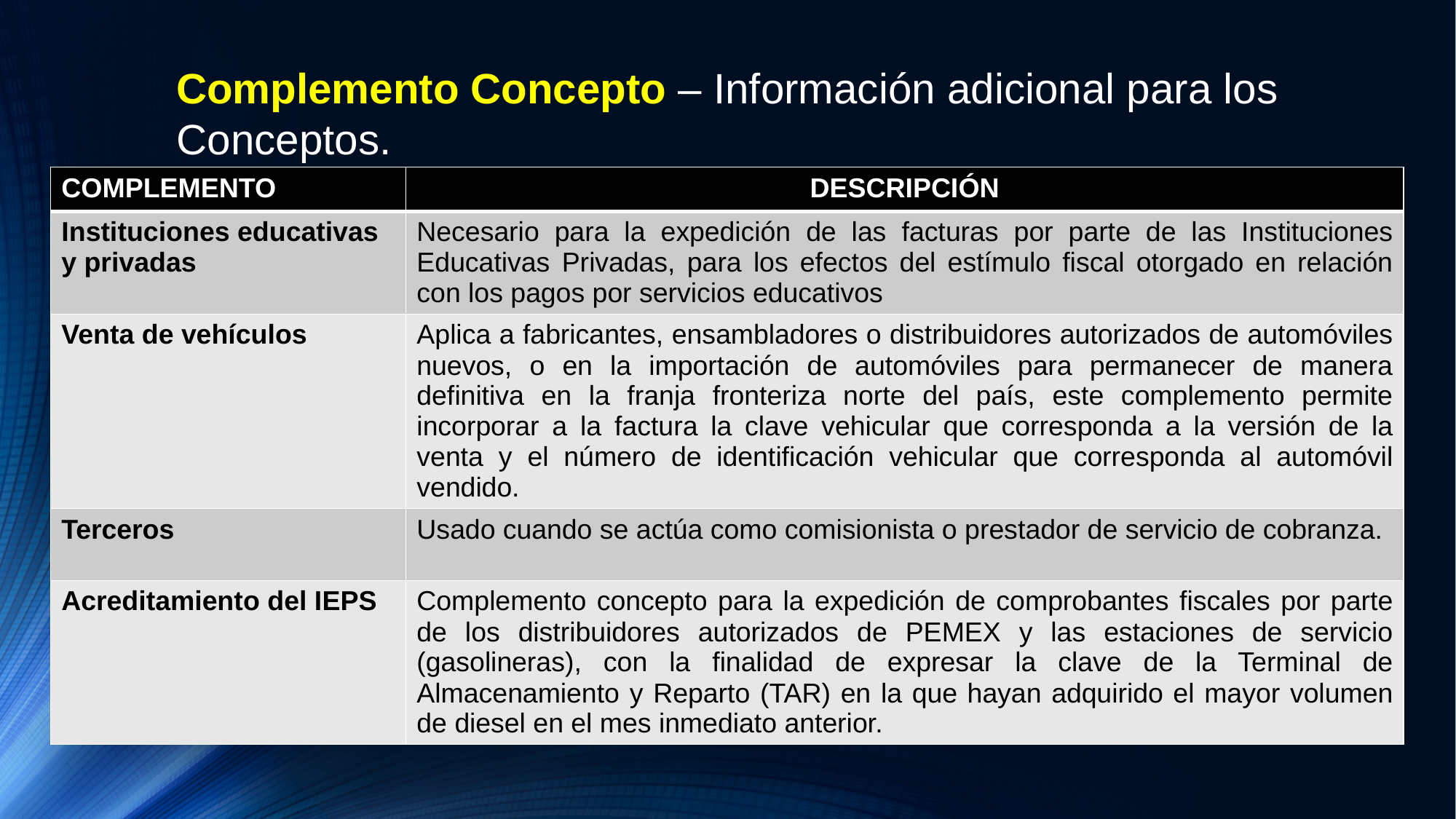

Complemento Concepto – Información adicional para los Conceptos.
| COMPLEMENTO | DESCRIPCIÓN |
| --- | --- |
| Instituciones educativas y privadas | Necesario para la expedición de las facturas por parte de las Instituciones Educativas Privadas, para los efectos del estímulo fiscal otorgado en relación con los pagos por servicios educativos |
| Venta de vehículos | Aplica a fabricantes, ensambladores o distribuidores autorizados de automóviles nuevos, o en la importación de automóviles para permanecer de manera definitiva en la franja fronteriza norte del país, este complemento permite incorporar a la factura la clave vehicular que corresponda a la versión de la venta y el número de identificación vehicular que corresponda al automóvil vendido. |
| Terceros | Usado cuando se actúa como comisionista o prestador de servicio de cobranza. |
| Acreditamiento del IEPS | Complemento concepto para la expedición de comprobantes fiscales por parte de los distribuidores autorizados de PEMEX y las estaciones de servicio (gasolineras), con la finalidad de expresar la clave de la Terminal de Almacenamiento y Reparto (TAR) en la que hayan adquirido el mayor volumen de diesel en el mes inmediato anterior. |